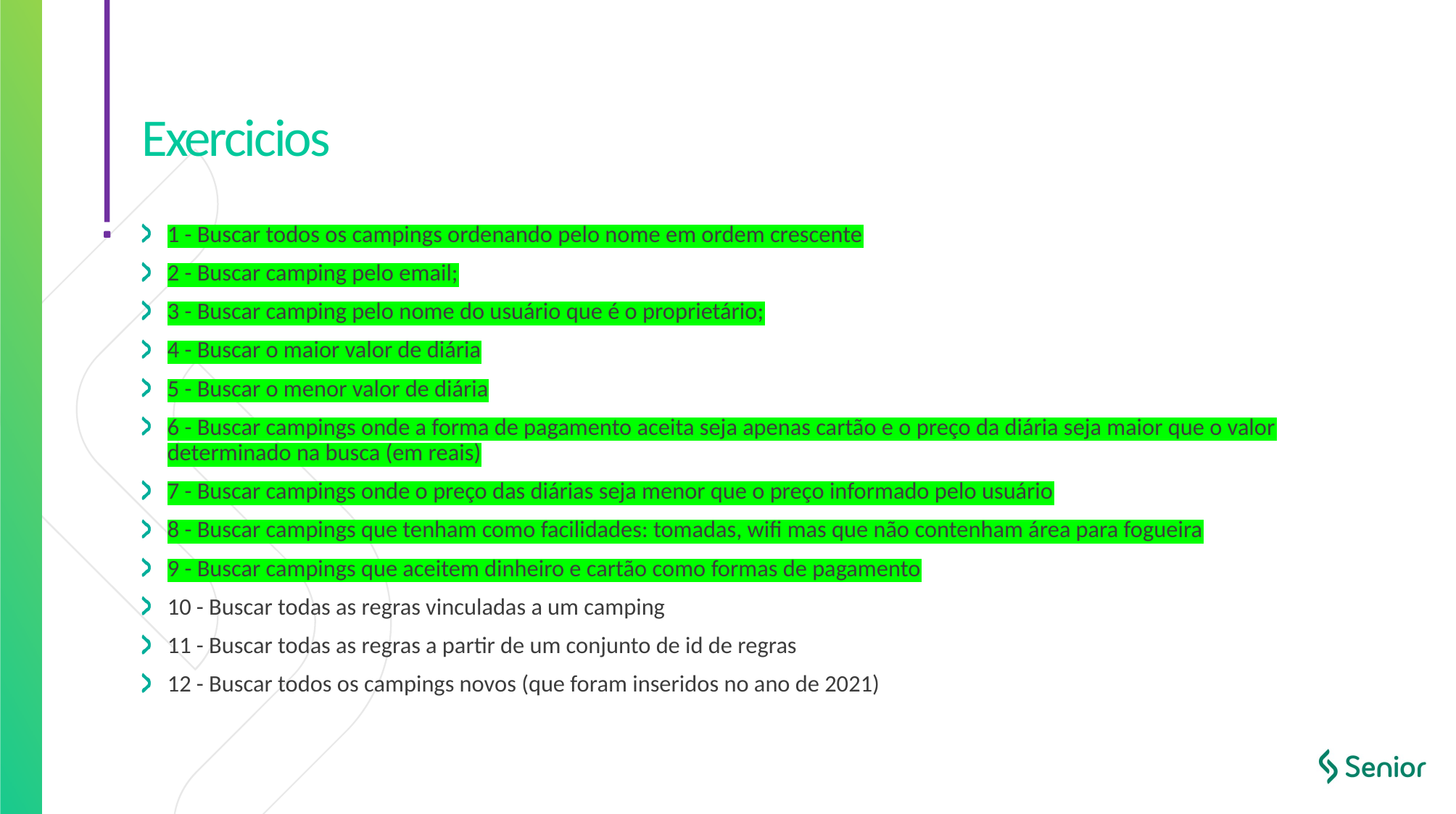

# Exercicios
1 - Buscar todos os campings ordenando pelo nome em ordem crescente
2 - Buscar camping pelo email;
3 - Buscar camping pelo nome do usuário que é o proprietário;
4 - Buscar o maior valor de diária
5 - Buscar o menor valor de diária
6 - Buscar campings onde a forma de pagamento aceita seja apenas cartão e o preço da diária seja maior que o valor determinado na busca (em reais)
7 - Buscar campings onde o preço das diárias seja menor que o preço informado pelo usuário
8 - Buscar campings que tenham como facilidades: tomadas, wifi mas que não contenham área para fogueira
9 - Buscar campings que aceitem dinheiro e cartão como formas de pagamento
10 - Buscar todas as regras vinculadas a um camping
11 - Buscar todas as regras a partir de um conjunto de id de regras
12 - Buscar todos os campings novos (que foram inseridos no ano de 2021)